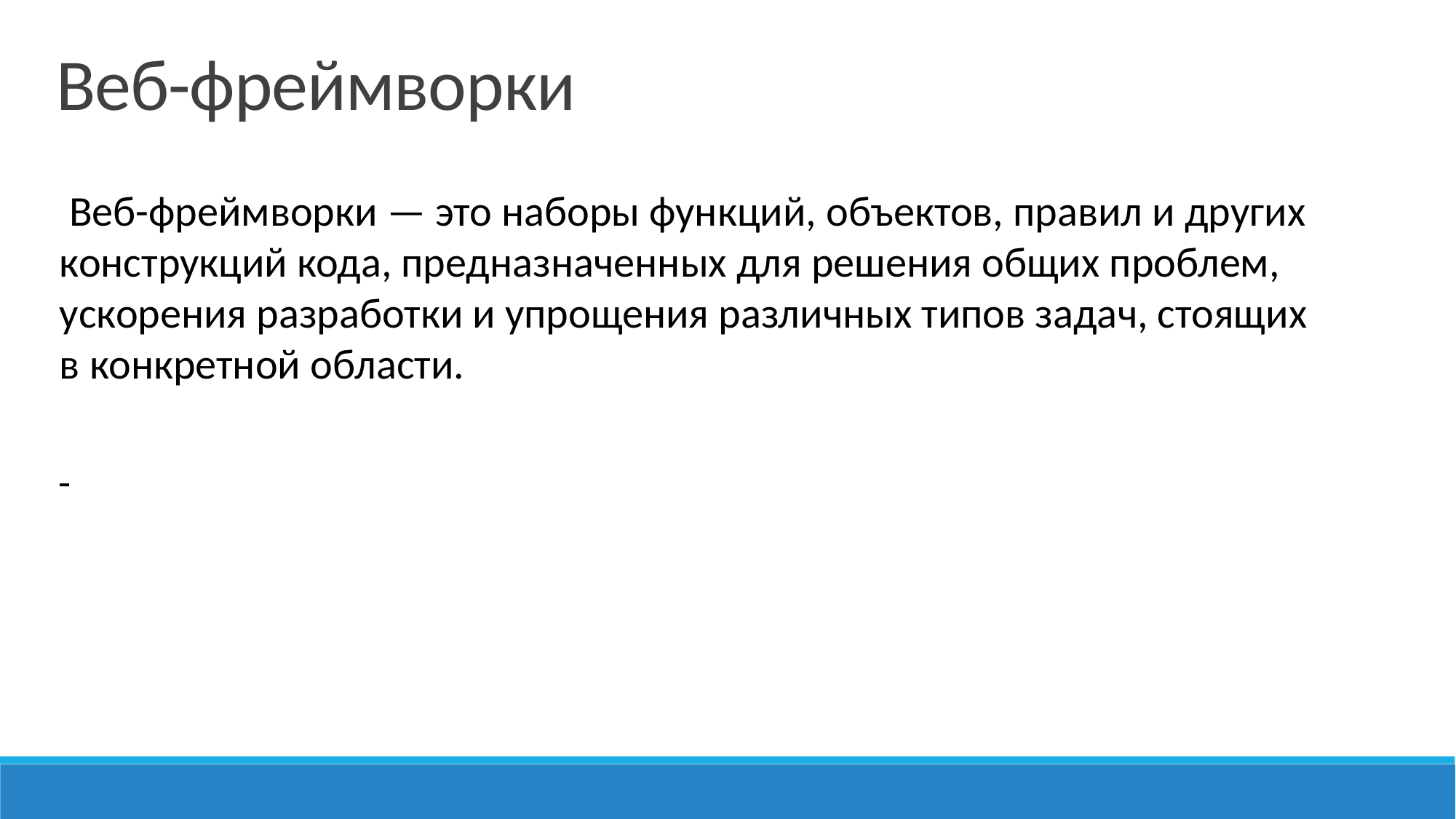

Веб-фреймворки
 Веб-фреймворки — это наборы функций, объектов, правил и других конструкций кода, предназначенных для решения общих проблем, ускорения разработки и упрощения различных типов задач, стоящих в конкретной области.